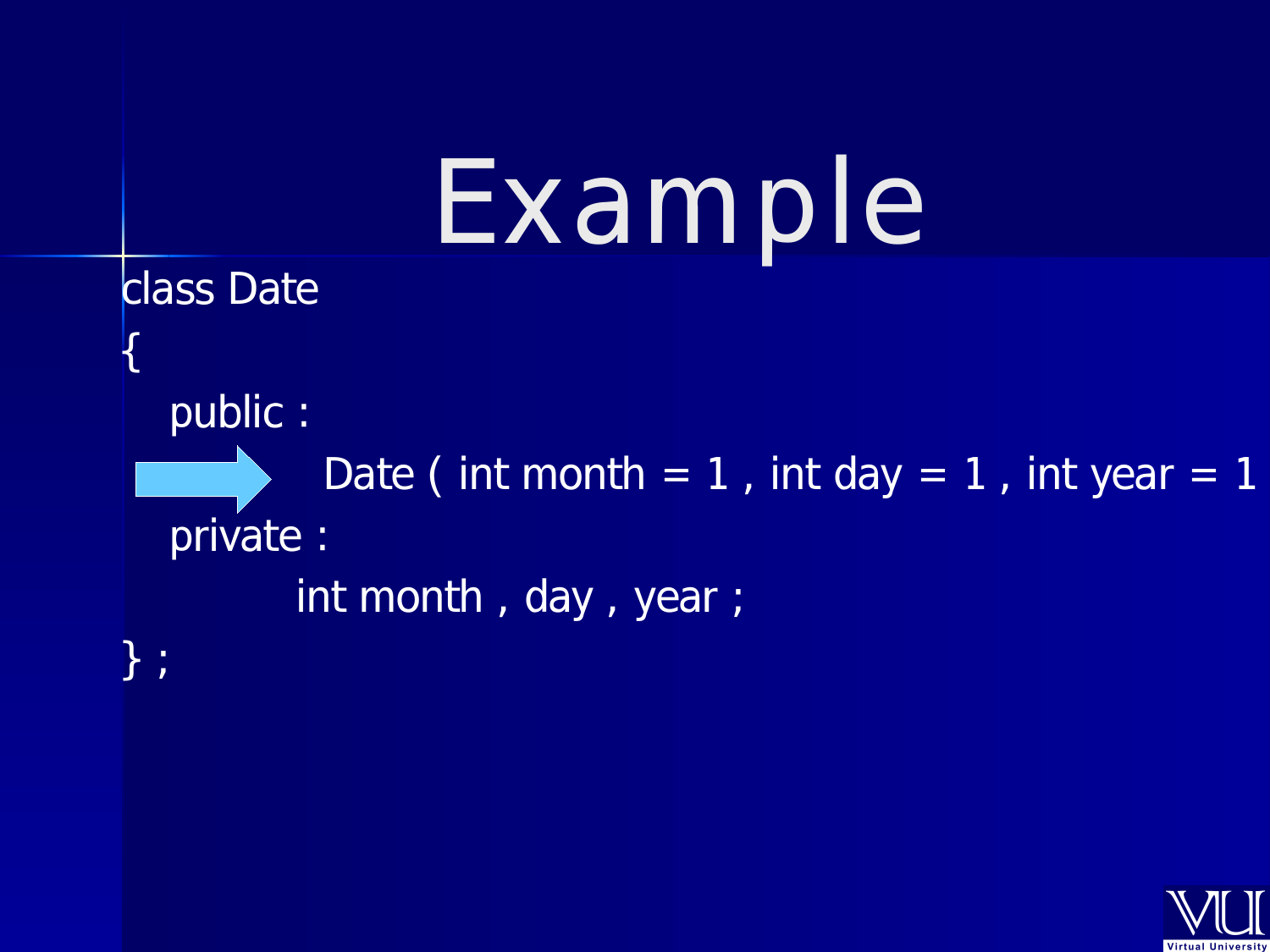

# Example
class Date
{
	public :
		  Date ( int month = 1 , int day = 1 , int year = 1 ) ;
	private :
		int month , day , year ;
} ;